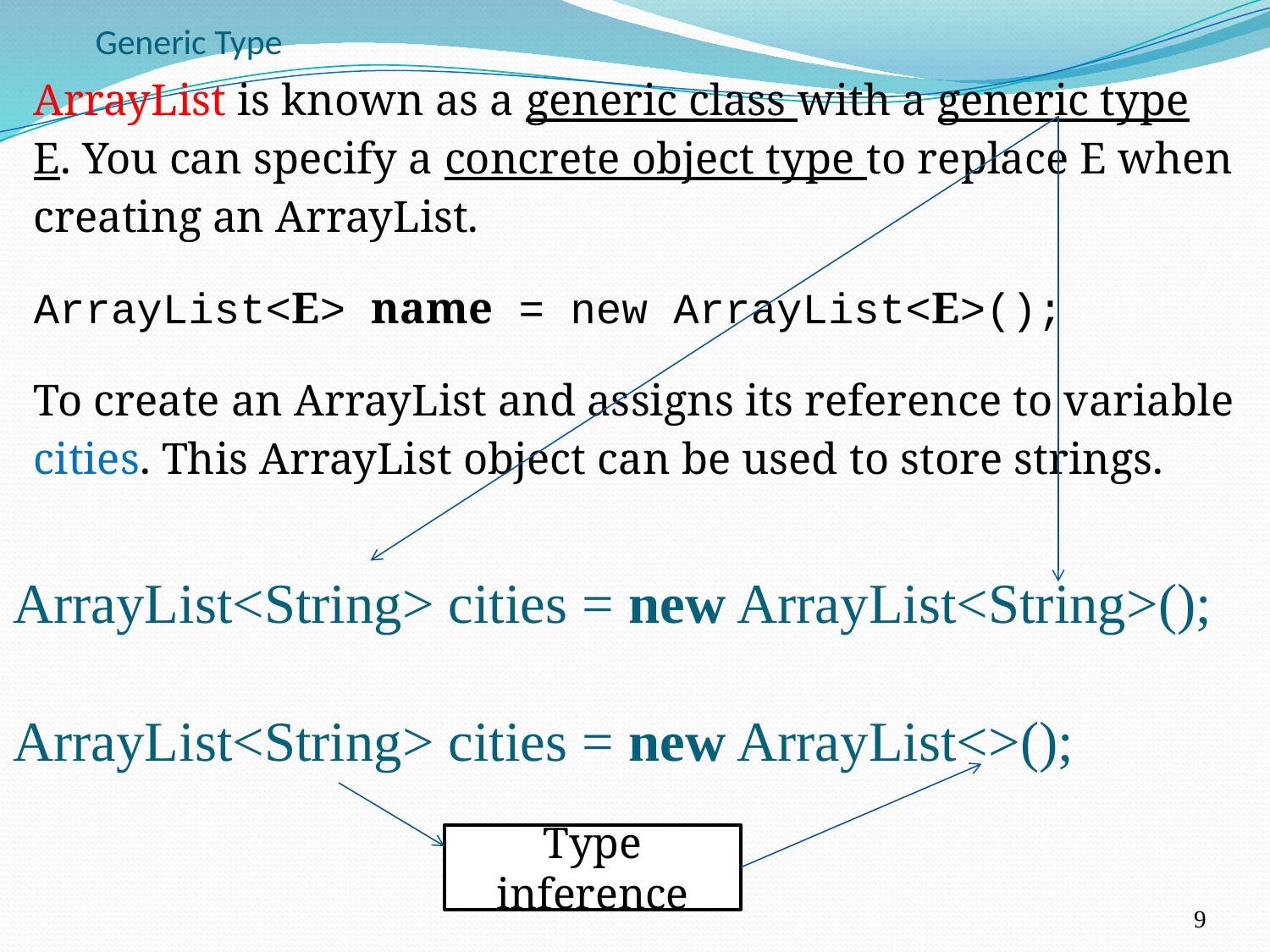

# Generic Type
ArrayList is known as a generic class with a generic type E. You can specify a concrete object type to replace E when creating an ArrayList.
ArrayList<E> name = new ArrayList<E>();
To create an ArrayList and assigns its reference to variable cities. This ArrayList object can be used to store strings.

ArrayList<String> cities = new ArrayList<String>();
ArrayList<String> cities = new ArrayList<>();
Type inference
9